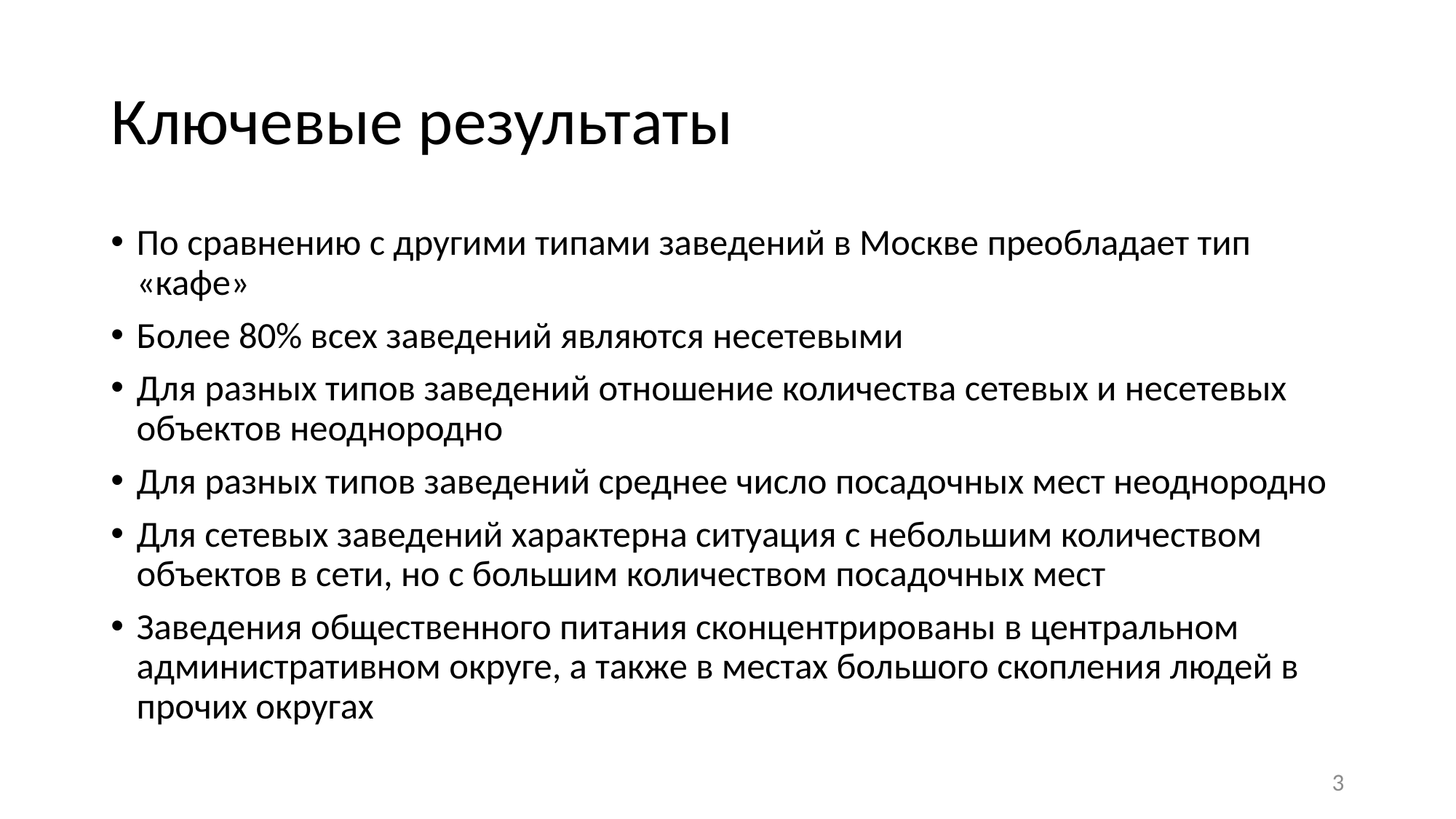

# Ключевые результаты
По сравнению с другими типами заведений в Москве преобладает тип «кафе»
Более 80% всех заведений являются несетевыми
Для разных типов заведений отношение количества сетевых и несетевых объектов неоднородно
Для разных типов заведений среднее число посадочных мест неоднородно
Для сетевых заведений характерна ситуация с небольшим количеством объектов в сети, но с большим количеством посадочных мест
Заведения общественного питания сконцентрированы в центральном административном округе, а также в местах большого скопления людей в прочих округах

3